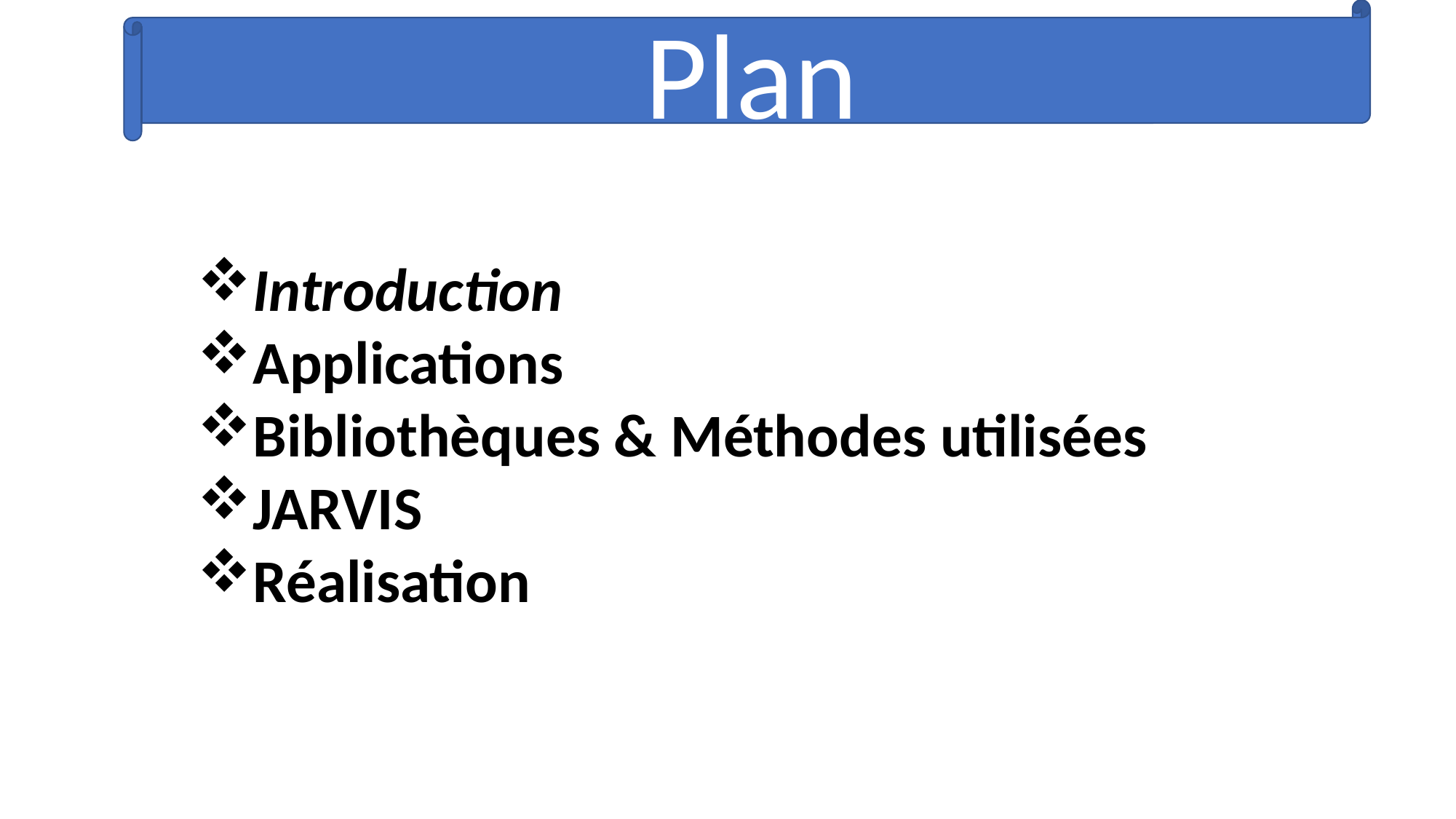

Plan
Introduction
Applications
Bibliothèques & Méthodes utilisées
JARVIS
Réalisation